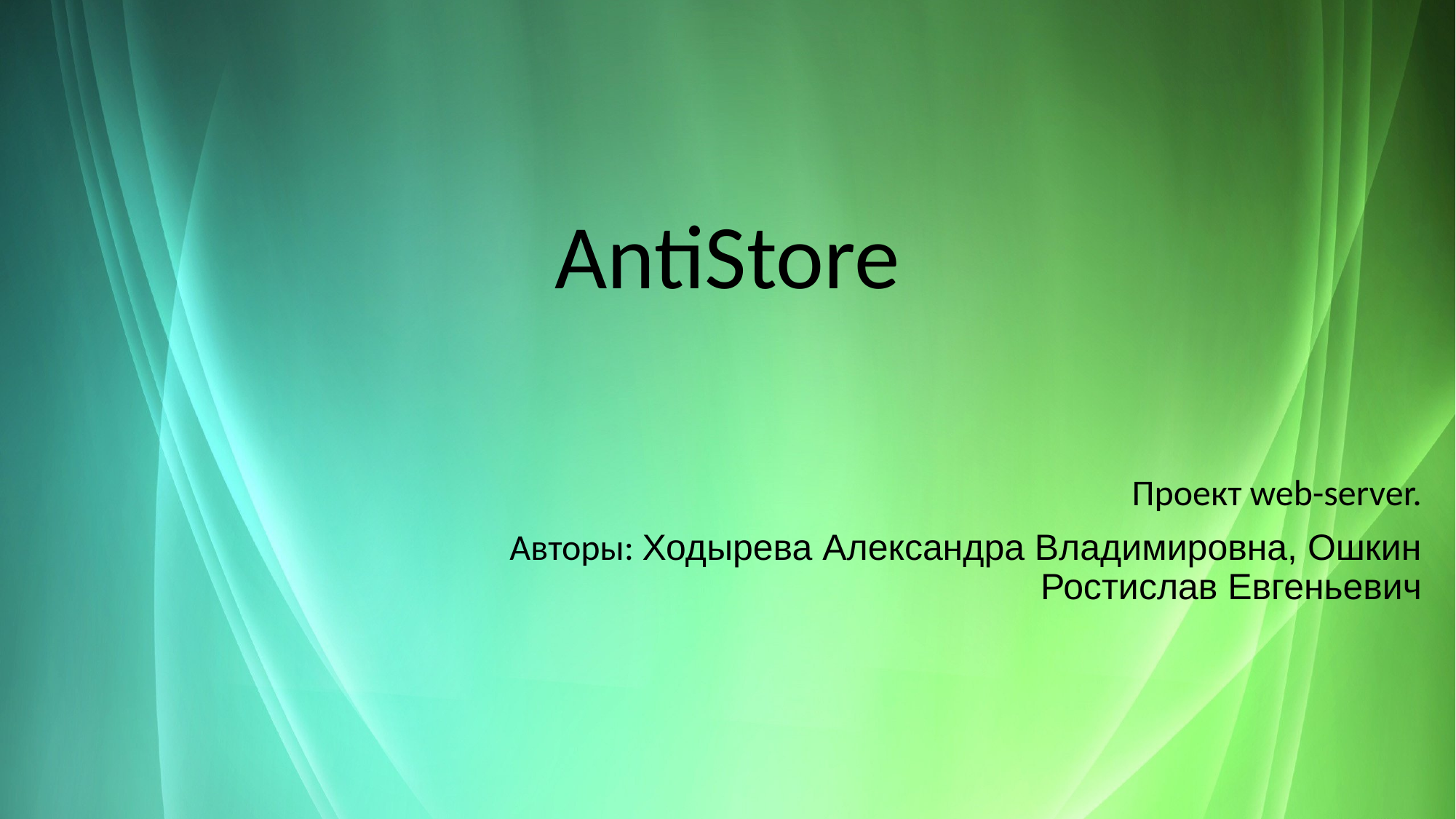

# AntiStore
Проект web-server.
Авторы: Ходырева Александра Владимировна, Ошкин Ростислав Евгеньевич